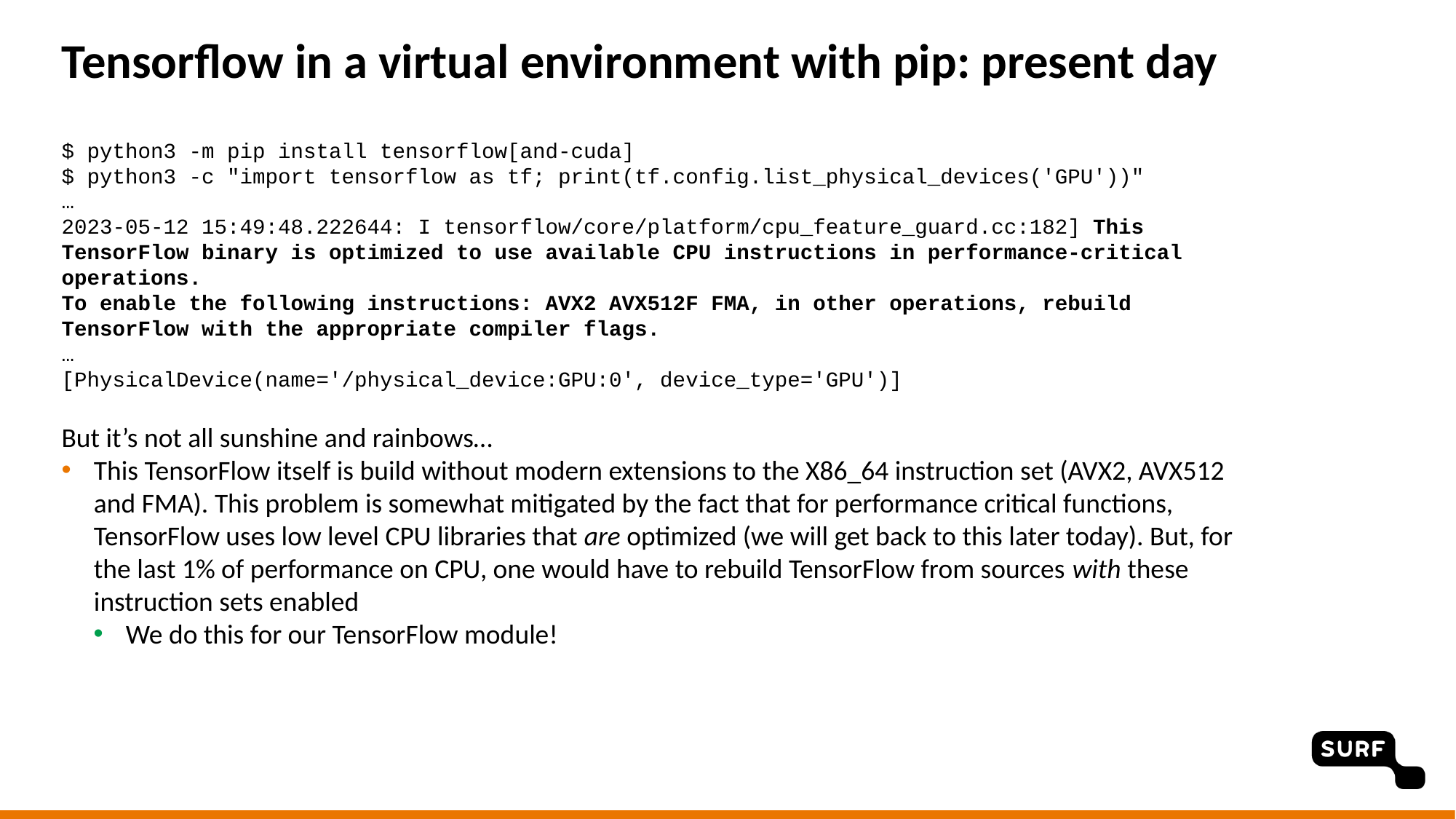

# Tensorflow in a virtual environment with pip: present day
$ python3 -m pip install tensorflow[and-cuda]
$ python3 -c "import tensorflow as tf; print(tf.config.list_physical_devices('GPU'))"
…
2023-05-12 15:49:48.222644: I tensorflow/core/platform/cpu_feature_guard.cc:182] This TensorFlow binary is optimized to use available CPU instructions in performance-critical operations.
To enable the following instructions: AVX2 AVX512F FMA, in other operations, rebuild TensorFlow with the appropriate compiler flags.
…
[PhysicalDevice(name='/physical_device:GPU:0', device_type='GPU')]

But it’s not all sunshine and rainbows…
This TensorFlow itself is build without modern extensions to the X86_64 instruction set (AVX2, AVX512 and FMA). This problem is somewhat mitigated by the fact that for performance critical functions, TensorFlow uses low level CPU libraries that are optimized (we will get back to this later today). But, for the last 1% of performance on CPU, one would have to rebuild TensorFlow from sources with these instruction sets enabled
We do this for our TensorFlow module!